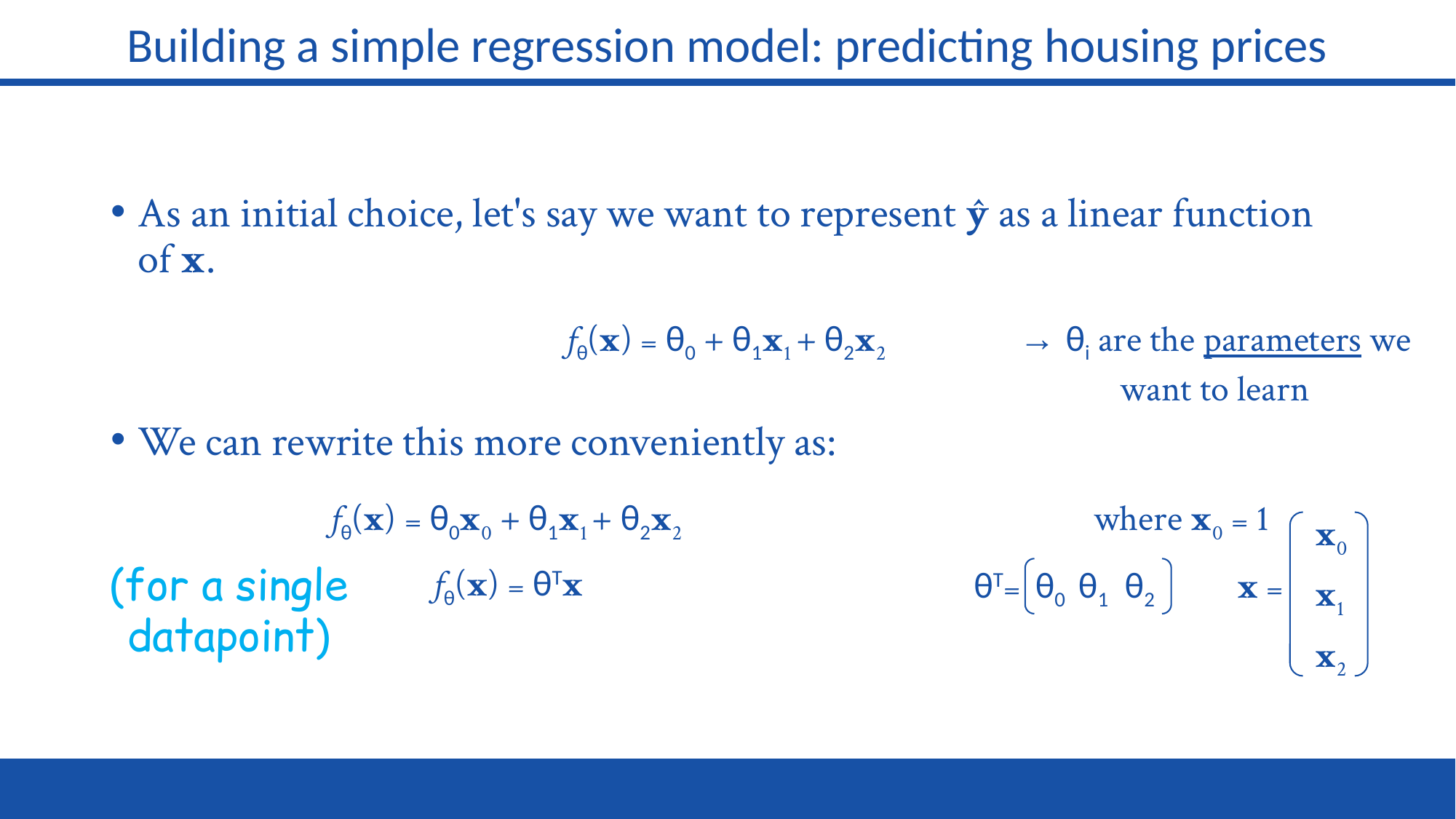

# Building a simple regression model: predicting housing prices

As an initial choice, let's say we want to represent ŷ as a linear function of x.

We can rewrite this more conveniently as:
fθ(x) = θ0 + θ1x1 + θ2x2
→ θi are the parameters we want to learn
fθ(x) = θ0x0 + θ1x1 + θ2x2				where x0 = 1
| x0 |
| --- |
| x1 |
| x2 |

(for a single datapoint)
fθ(x) = θTx
x =
θT=  θ0  θ1  θ2

19